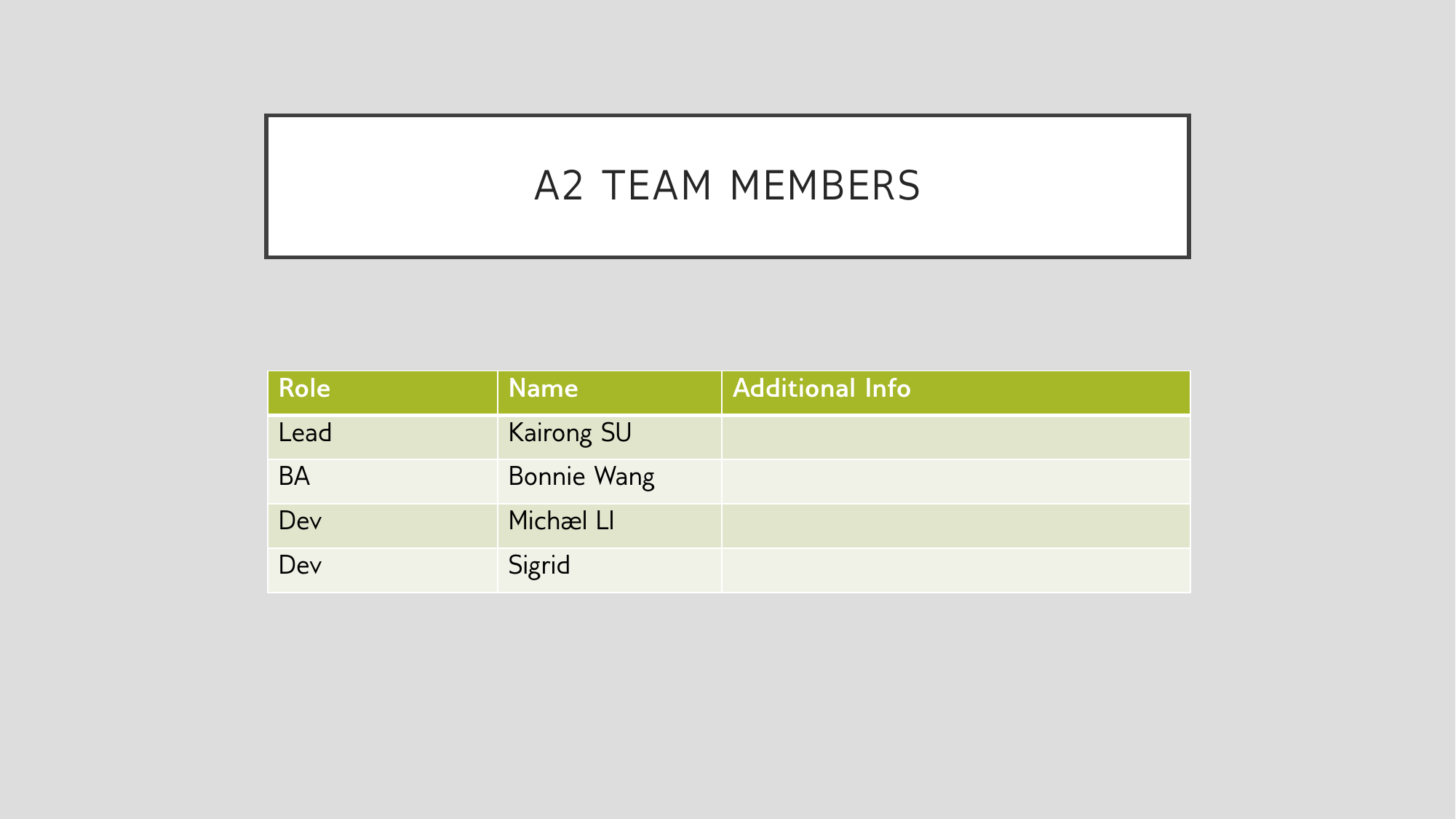

# A2 Team members
| Role | Name | Additional Info |
| --- | --- | --- |
| Lead | Kairong SU |  |
| BA | Bonnie Wang |  |
| Dev | Michael LI |  |
| Dev | Sigrid |  |